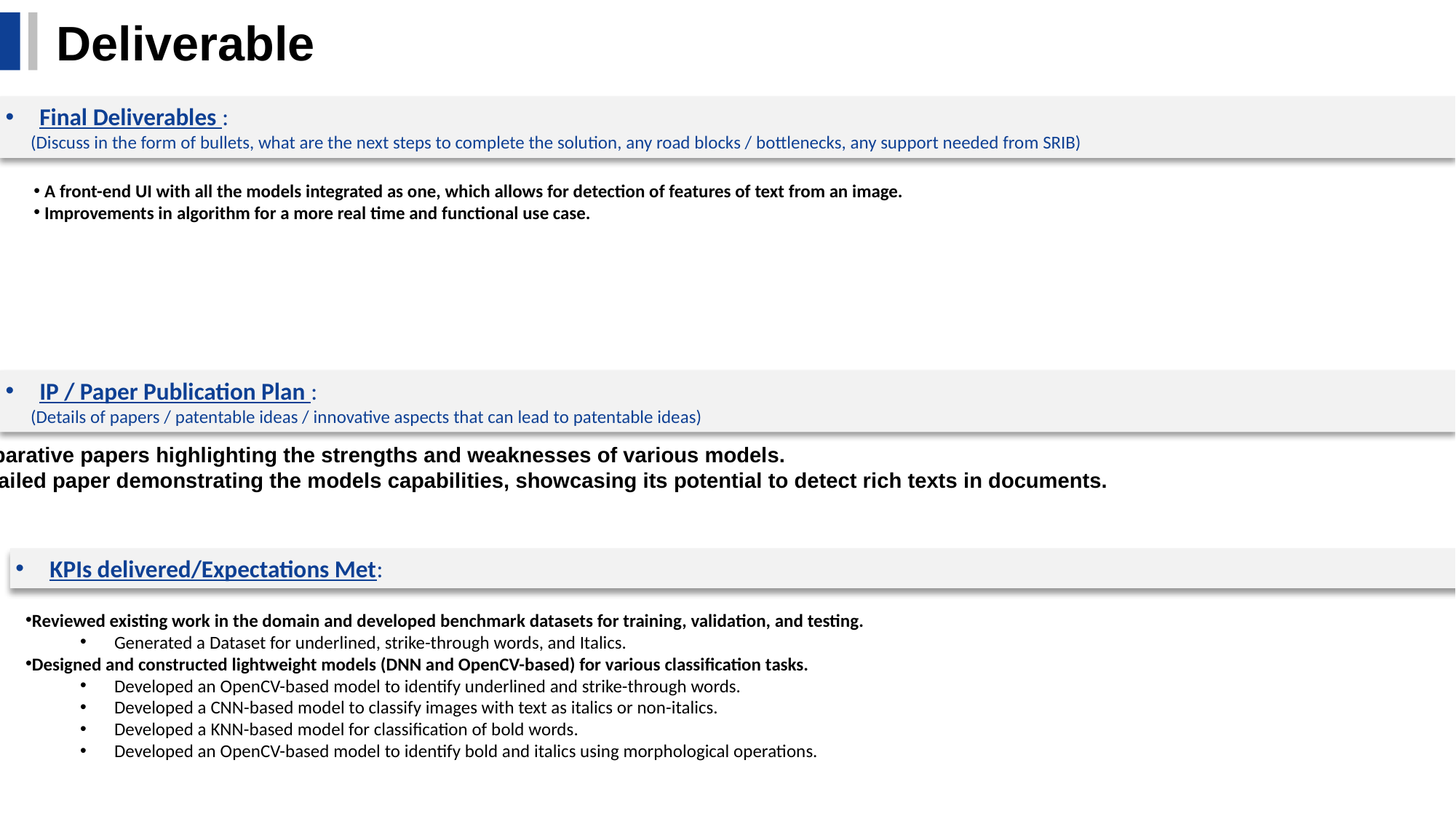

Deliverable

Final Deliverables :
      (Discuss in the form of bullets, what are the next steps to complete the solution, any road blocks / bottlenecks, any support needed from SRIB)
 A front-end UI with all the models integrated as one, which allows for detection of features of text from an image.
 Improvements in algorithm for a more real time and functional use case.

IP / Paper Publication Plan :
      (Details of papers / patentable ideas / innovative aspects that can lead to patentable ideas)
• Comparative papers highlighting the strengths and weaknesses of various models.
• A detailed paper demonstrating the models capabilities, showcasing its potential to detect rich texts in documents.
KPIs delivered/Expectations Met:
Reviewed existing work in the domain and developed benchmark datasets for training, validation, and testing.
Generated a Dataset for underlined, strike-through words, and Italics.
Designed and constructed lightweight models (DNN and OpenCV-based) for various classification tasks.
Developed an OpenCV-based model to identify underlined and strike-through words.
Developed a CNN-based model to classify images with text as italics or non-italics.
Developed a KNN-based model for classification of bold words.
Developed an OpenCV-based model to identify bold and italics using morphological operations.